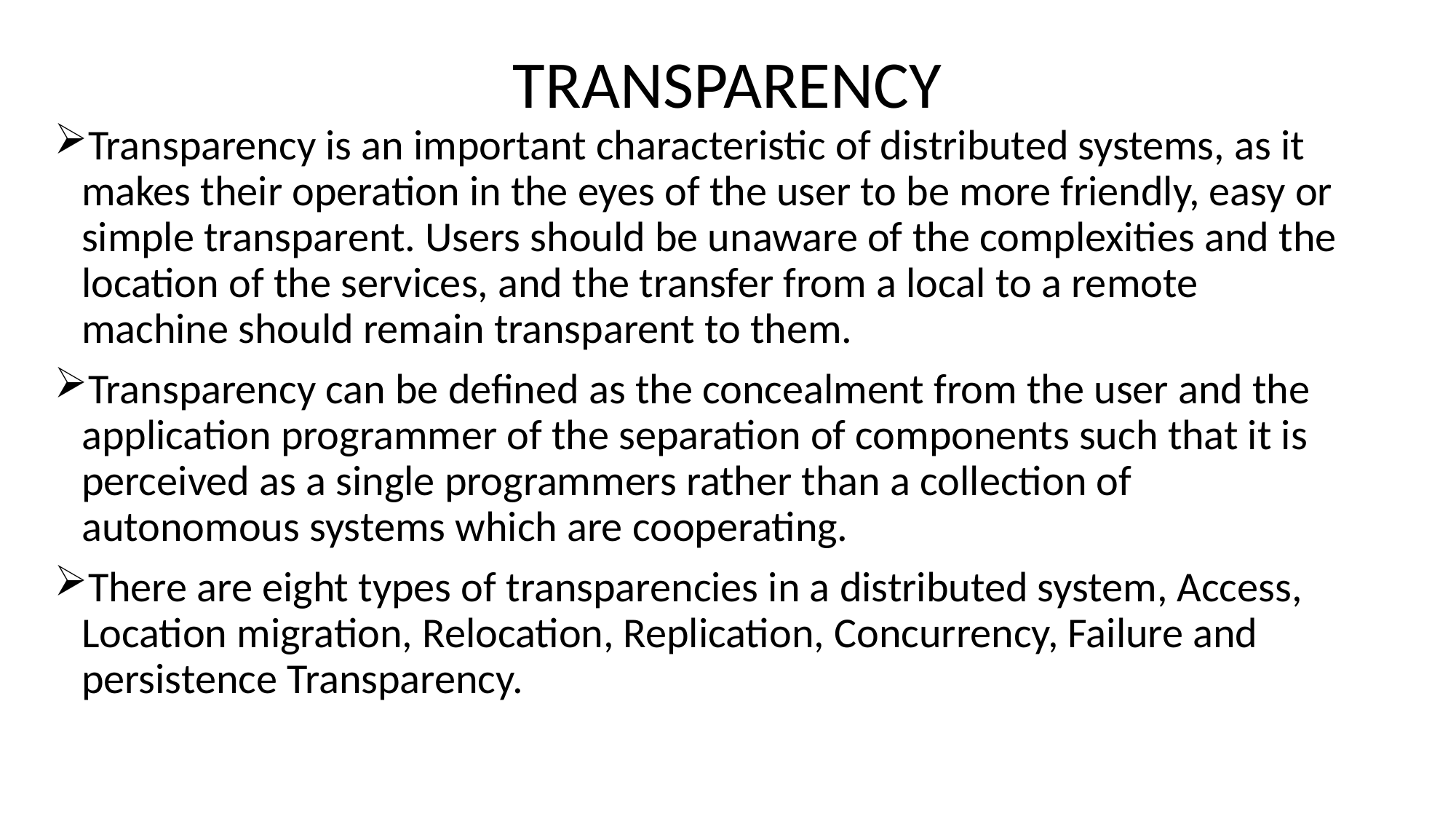

# TRANSPARENCY
Transparency is an important characteristic of distributed systems, as it makes their operation in the eyes of the user to be more friendly, easy or simple transparent. Users should be unaware of the complexities and the location of the services, and the transfer from a local to a remote machine should remain transparent to them.
Transparency can be defined as the concealment from the user and the application programmer of the separation of components such that it is perceived as a single programmers rather than a collection of autonomous systems which are cooperating.
There are eight types of transparencies in a distributed system, Access, Location migration, Relocation, Replication, Concurrency, Failure and persistence Transparency.